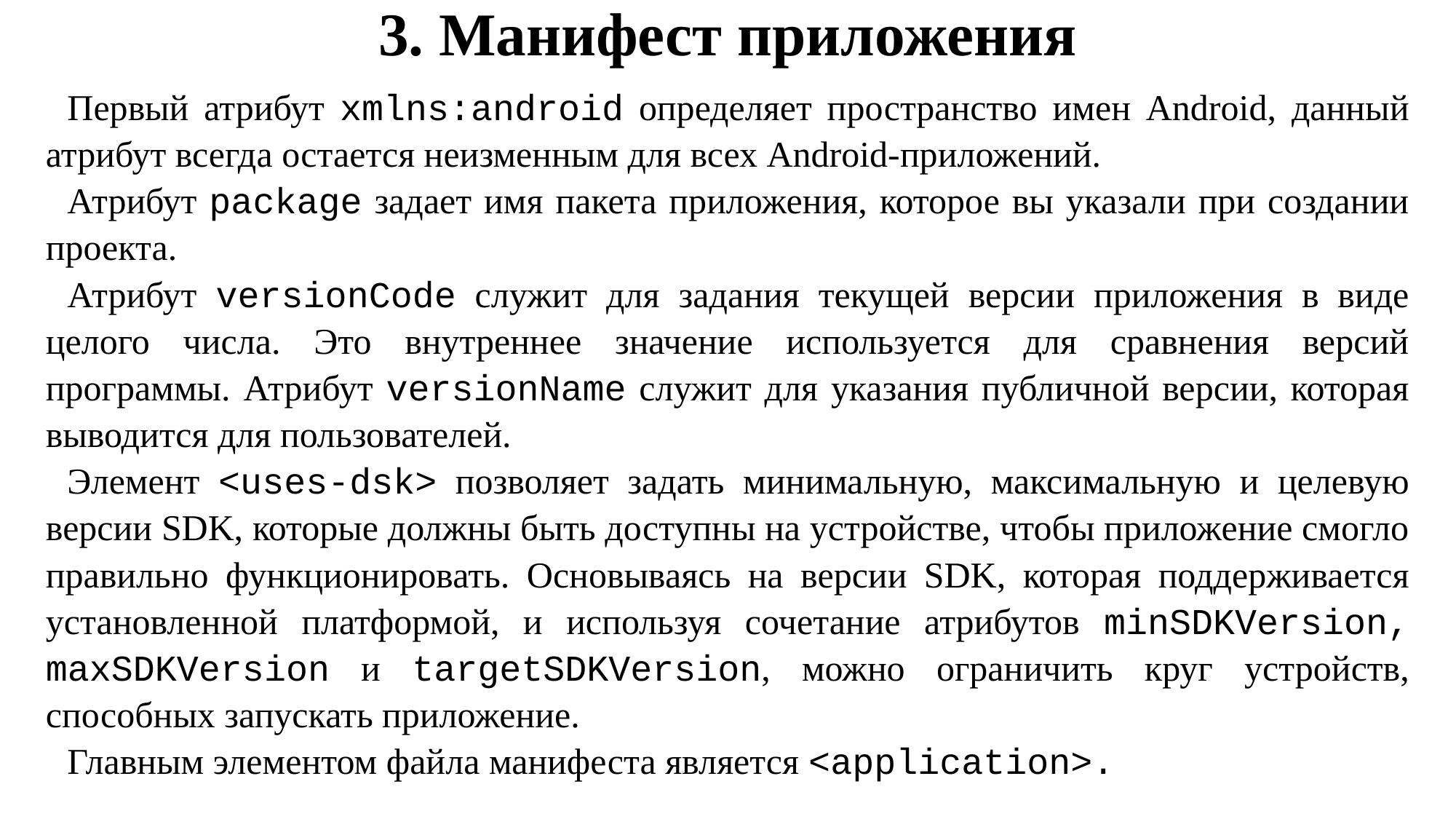

# 3. Манифест приложения
Первый атрибут xmlns:android определяет пространство имен Android, данный атрибут всегда остается неизменным для всех Android-приложений.
Атрибут pаckage задает имя пакета приложения, которое вы указали при создании проекта.
Атрибут versionCode служит для задания текущей версии приложения в виде целого числа. Это внутреннее значение используется для сравнения версий программы. Атрибут versionName служит для указания публичной версии, которая выводится для пользователей.
Элемент <uses-dsk> позволяет задать минимальную, максимальную и целевую версии SDK, которые должны быть доступны на устройстве, чтобы приложение смогло правильно функционировать. Основываясь на версии SDK, которая поддерживается установленной платформой, и используя сочетание атрибутов minSDKVersion, maxSDKVersion и targetSDKVersion, можно ограничить круг устройств, способных запускать приложение.
Главным элементом файла манифеста является <application>.